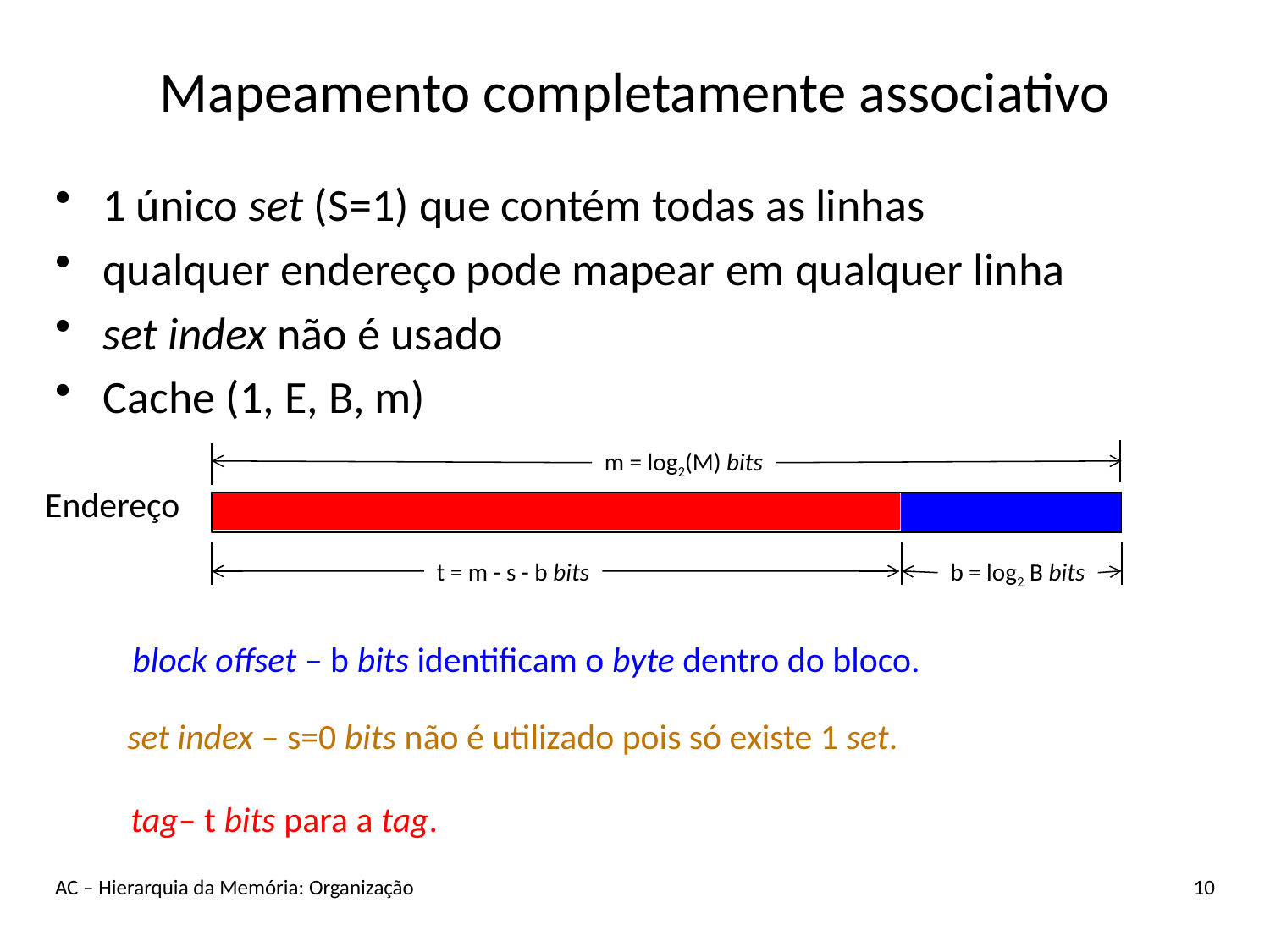

# Mapeamento completamente associativo
1 único set (S=1) que contém todas as linhas
qualquer endereço pode mapear em qualquer linha
set index não é usado
Cache (1, E, B, m)
m = log2(M) bits
Endereço

b = log2 B bits
t = m - s - b bits
block offset – b bits identificam o byte dentro do bloco.
set index – s=0 bits não é utilizado pois só existe 1 set.
tag– t bits para a tag.
AC – Hierarquia da Memória: Organização
10